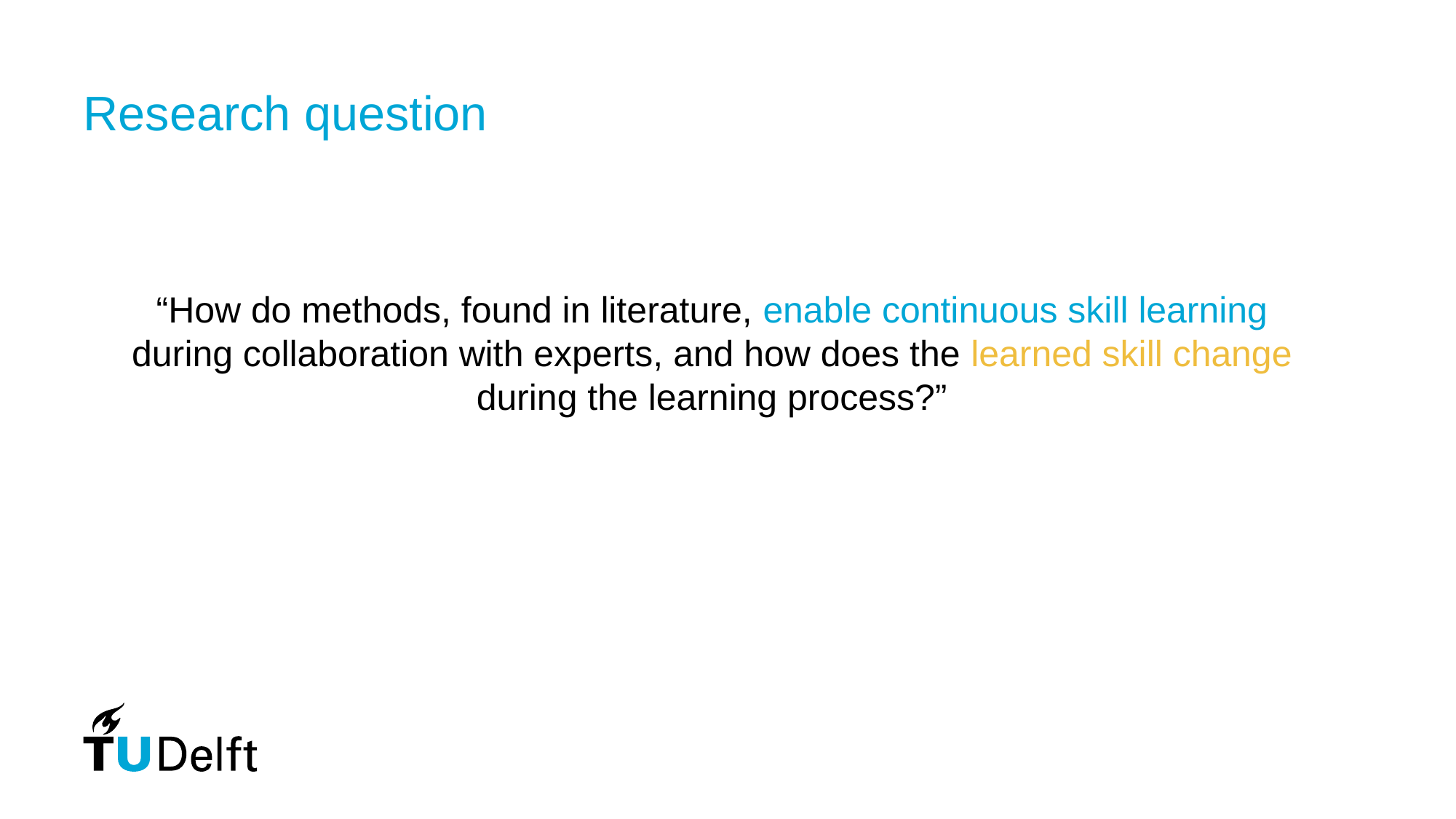

# Research question
“How do methods, found in literature, enable continuous skill learning during collaboration with experts, and how does the learned skill change during the learning process?”